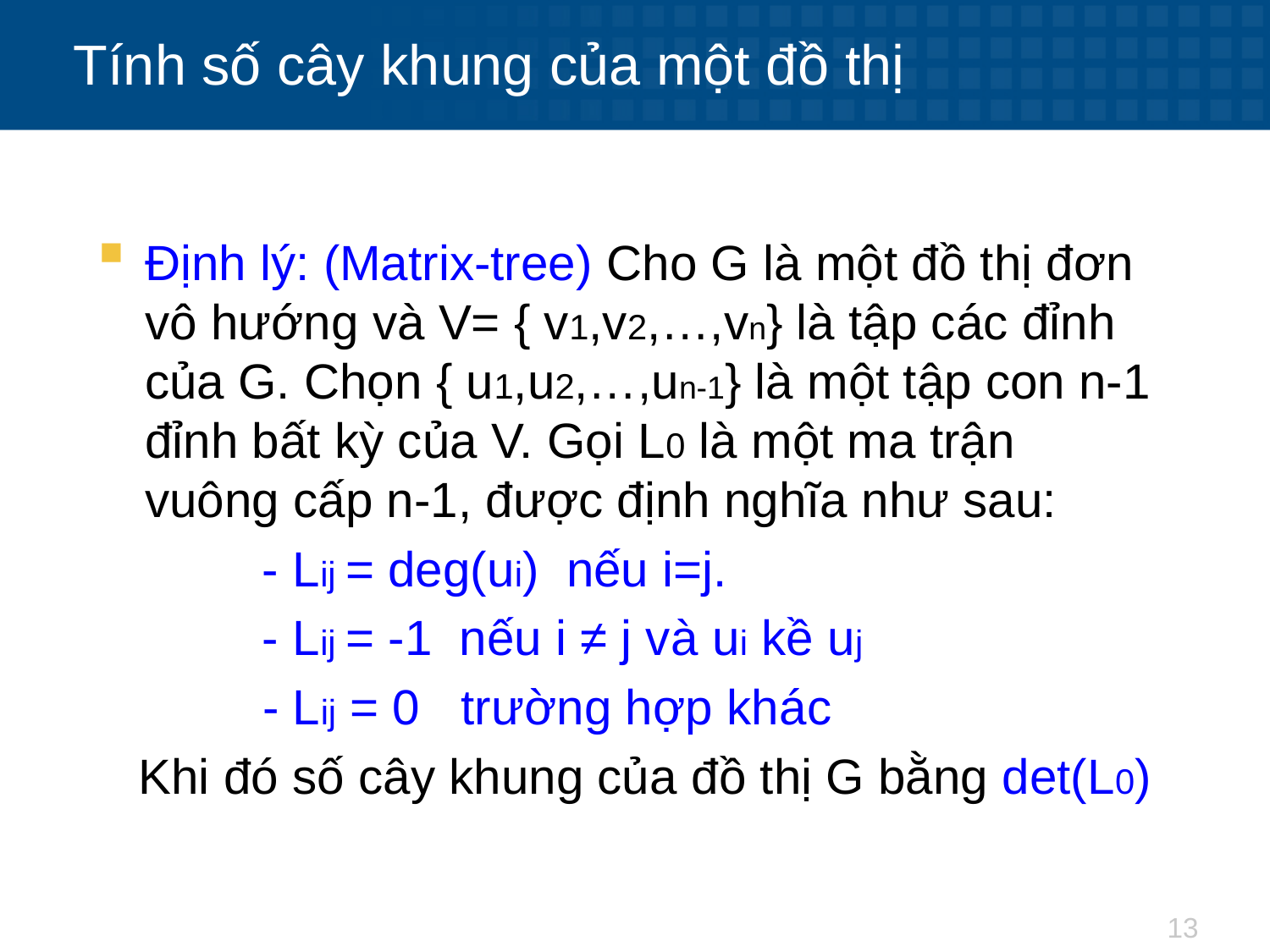

# Tính số cây khung của một đồ thị
Định lý: (Matrix-tree) Cho G là một đồ thị đơn vô hướng và V= { v1,v2,…,vn} là tập các đỉnh của G. Chọn { u1,u2,…,un-1} là một tập con n-1 đỉnh bất kỳ của V. Gọi L0 là một ma trận vuông cấp n-1, được định nghĩa như sau:
            - Lij = deg(ui)  nếu i=j.
            - Lij = -1  nếu i ≠ j và ui kề uj
                 - Lij = 0   trường hợp khác
   Khi đó số cây khung của đồ thị G bằng det(L0)